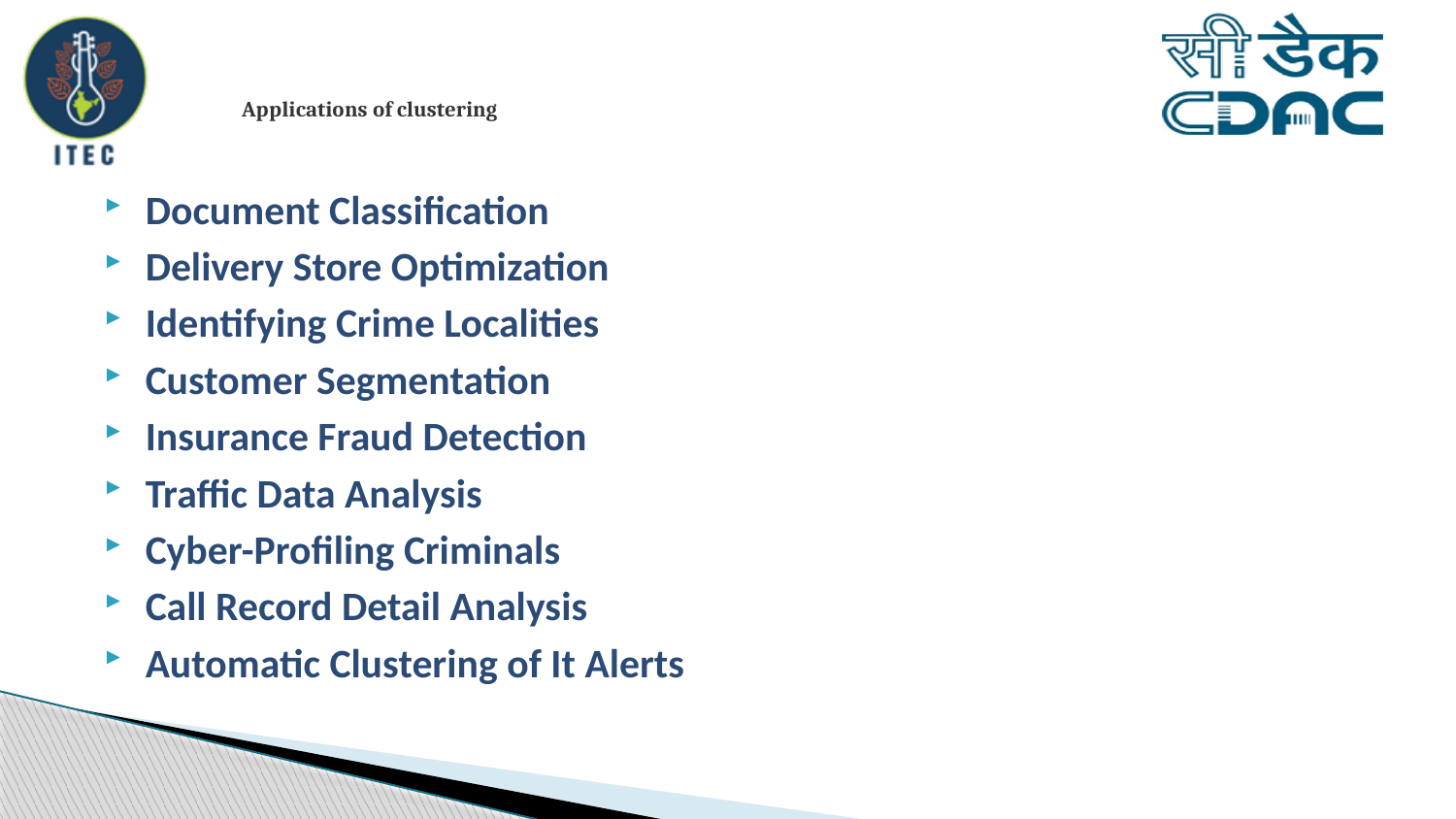

# Applications of clustering
Document Classification
Delivery Store Optimization
Identifying Crime Localities
Customer Segmentation
Insurance Fraud Detection
Traffic Data Analysis
Cyber-Profiling Criminals
Call Record Detail Analysis
Automatic Clustering of It Alerts